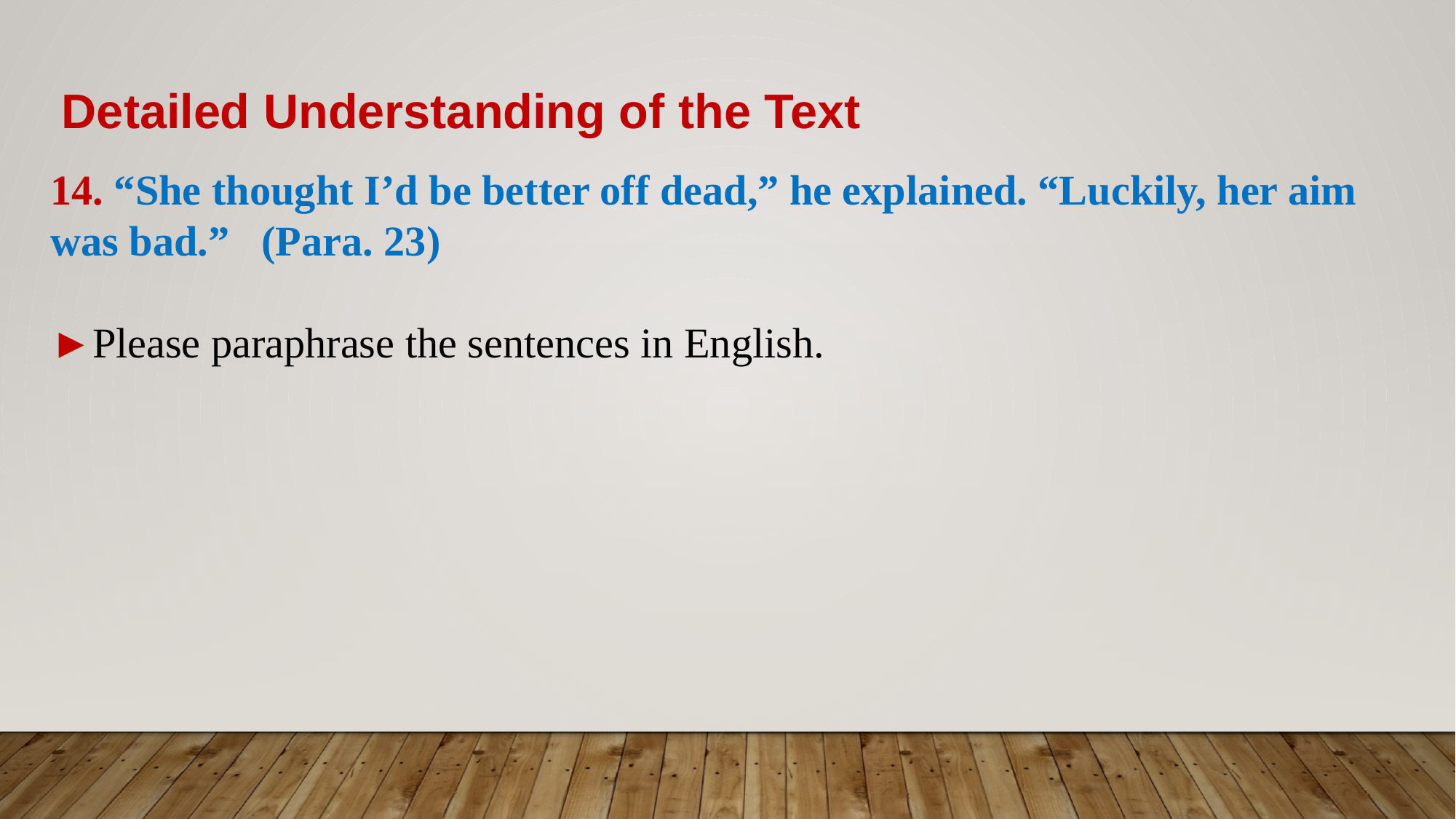

Detailed Understanding of the Text
14. “She thought I’d be better off dead,” he explained. “Luckily, her aim was bad.”   (Para. 23)

►Please paraphrase the sentences in English.